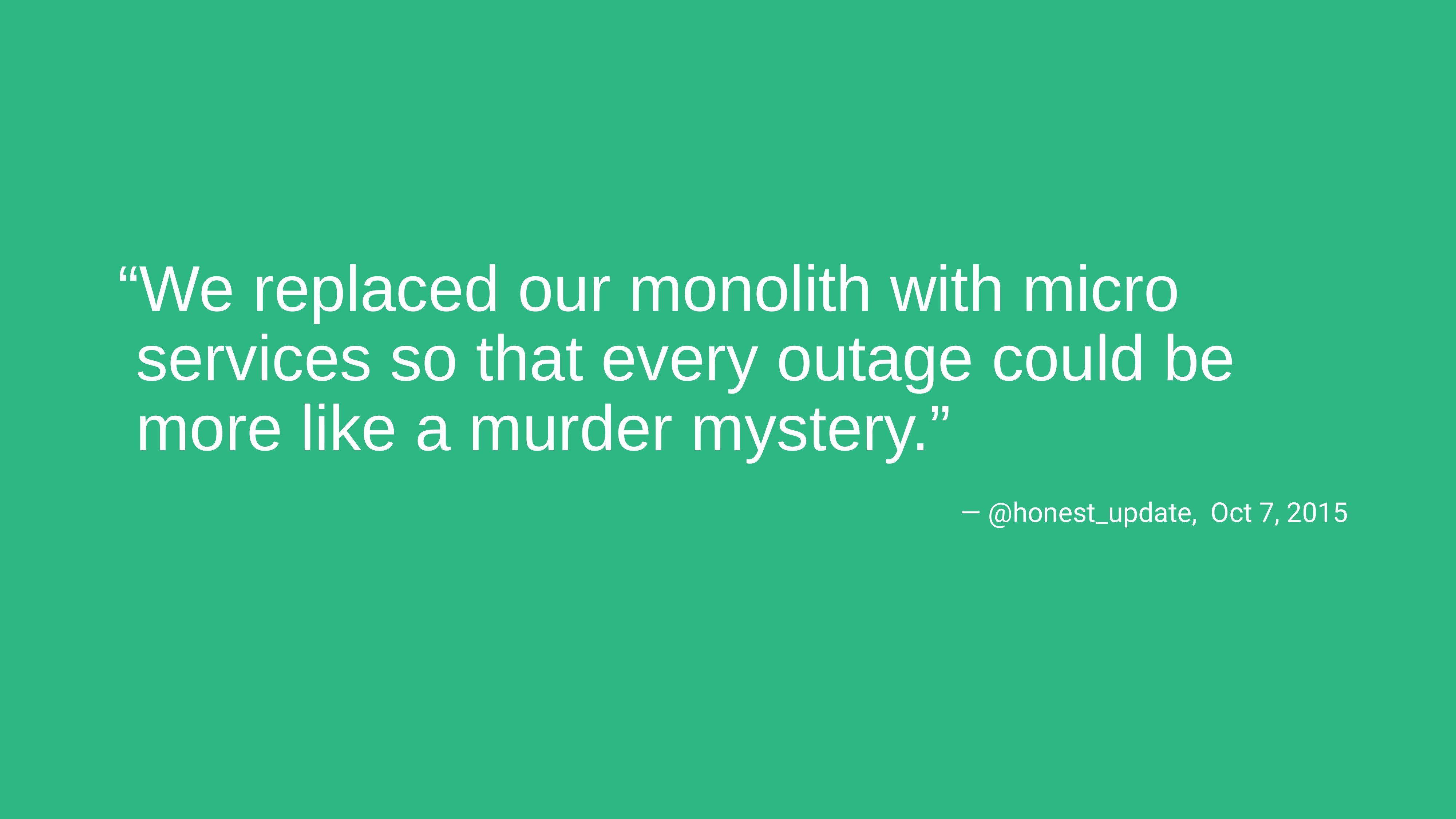

“We replaced our monolith with micro services so that every outage could be more like a murder mystery.”
— @honest_update,  Oct 7, 2015